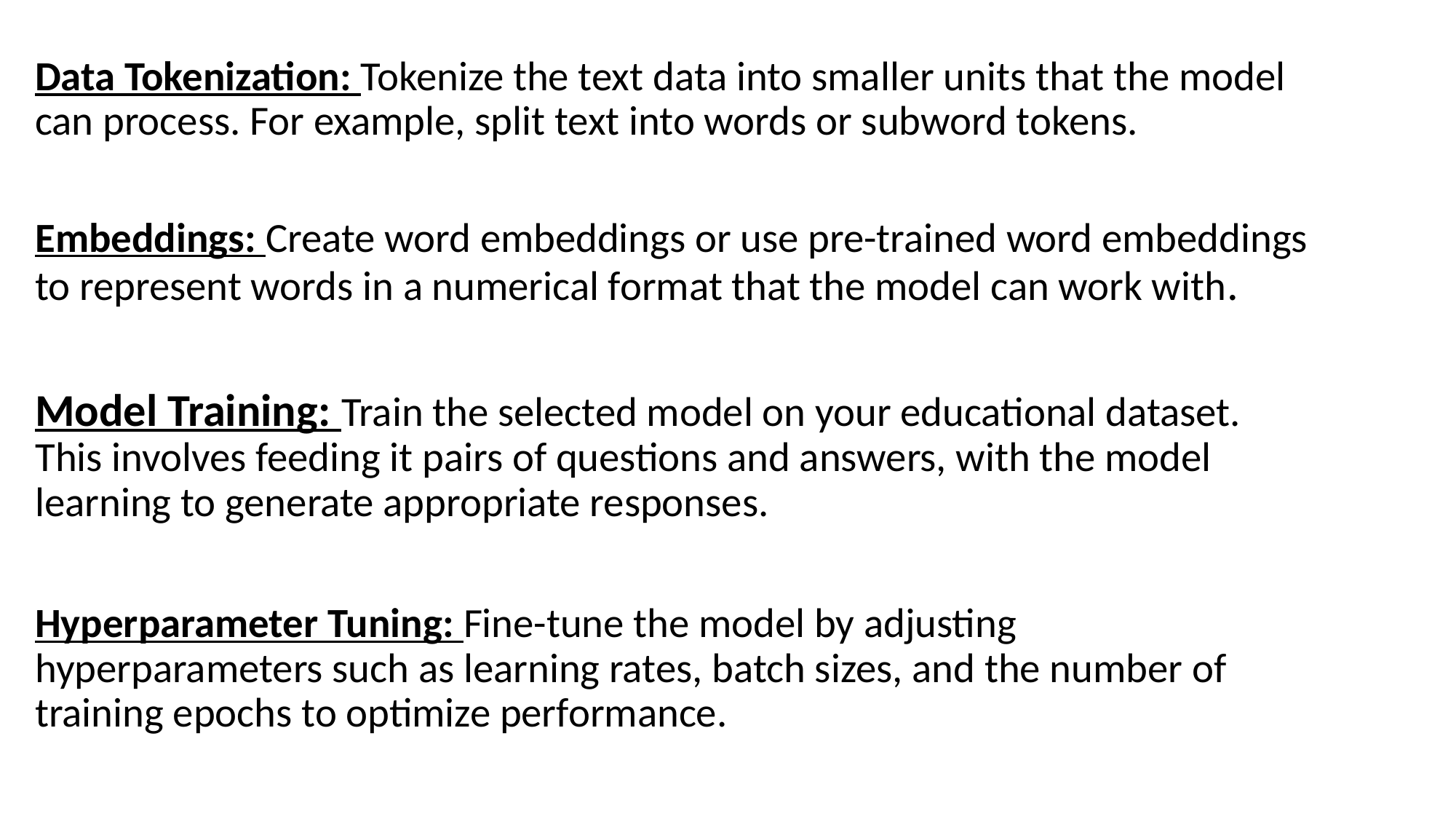

Data Tokenization: Tokenize the text data into smaller units that the model can process. For example, split text into words or subword tokens.

Embeddings: Create word embeddings or use pre-trained word embeddings to represent words in a numerical format that the model can work with.

Model Training: Train the selected model on your educational dataset. This involves feeding it pairs of questions and answers, with the model learning to generate appropriate responses.

Hyperparameter Tuning: Fine-tune the model by adjusting hyperparameters such as learning rates, batch sizes, and the number of training epochs to optimize performance.